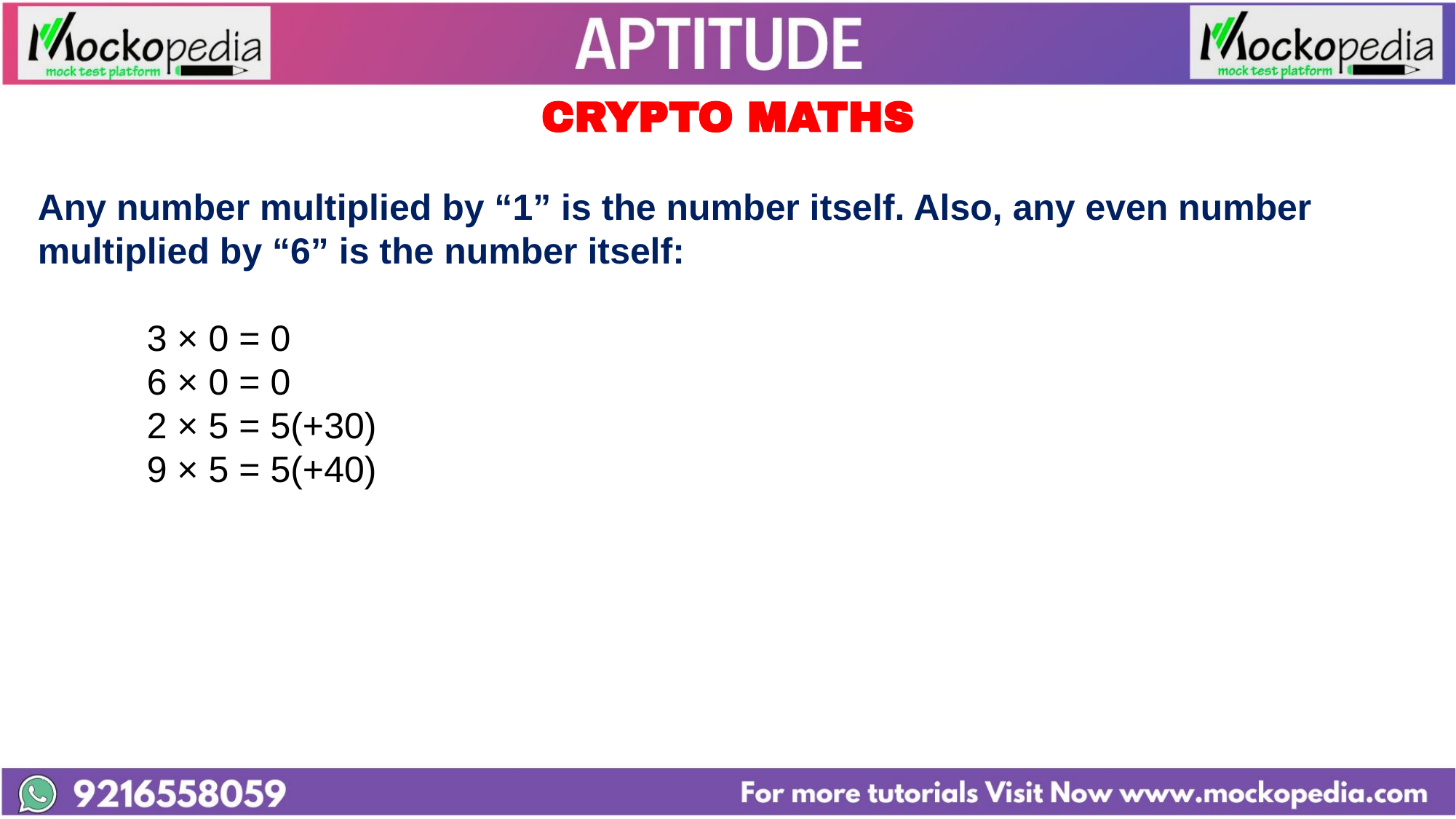

CRYPTO MATHS

Any number multiplied by “1” is the number itself. Also, any even number multiplied by “6” is the number itself:

	3 × 0 = 0
	6 × 0 = 0
  	2 × 5 = 5(+30)
	9 × 5 = 5(+40)